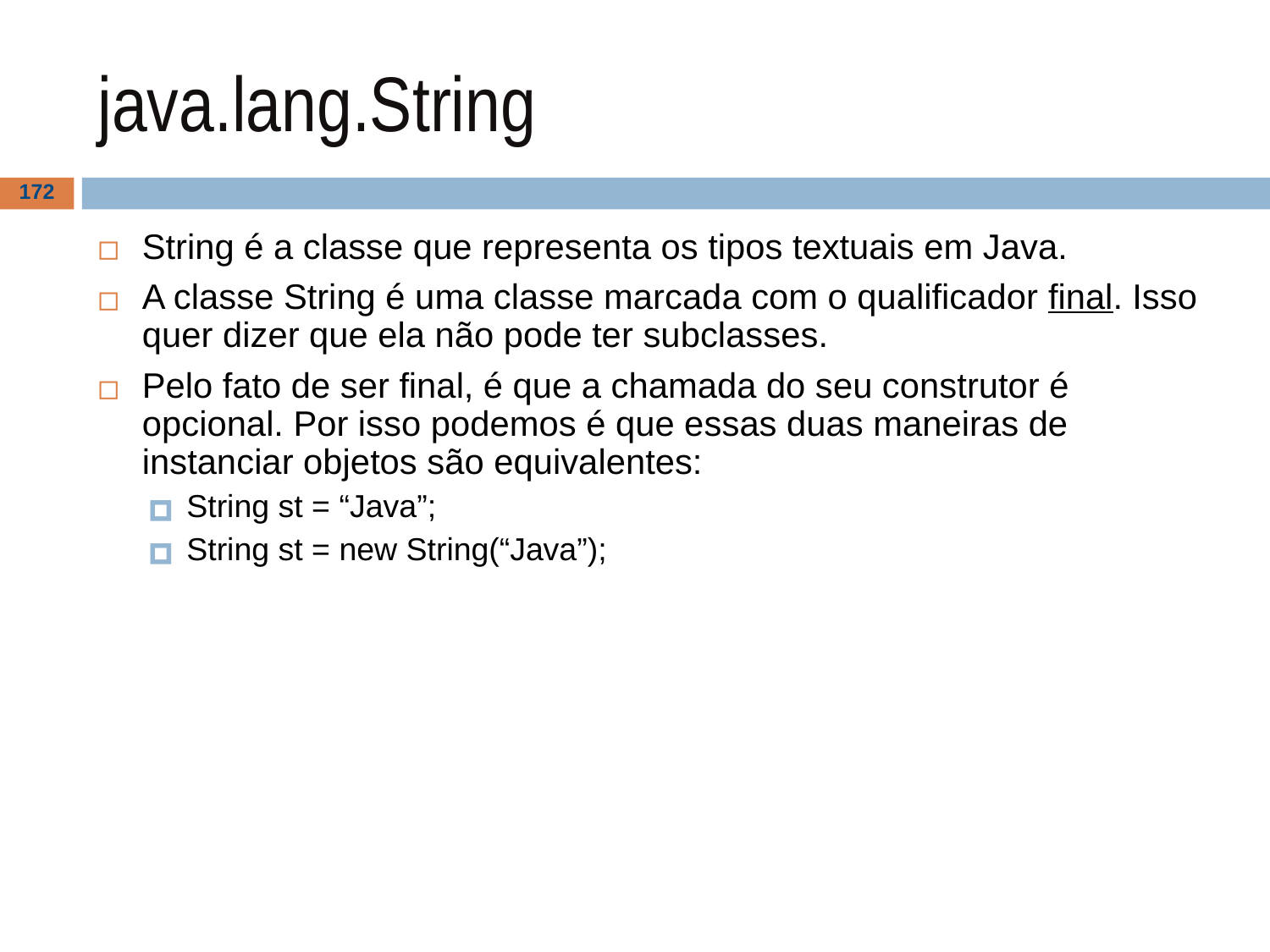

# java.lang.String
172
String é a classe que representa os tipos textuais em Java.
A classe String é uma classe marcada com o qualificador final. Isso quer dizer que ela não pode ter subclasses.
Pelo fato de ser final, é que a chamada do seu construtor é opcional. Por isso podemos é que essas duas maneiras de instanciar objetos são equivalentes:
String st = “Java”;
String st = new String(“Java”);